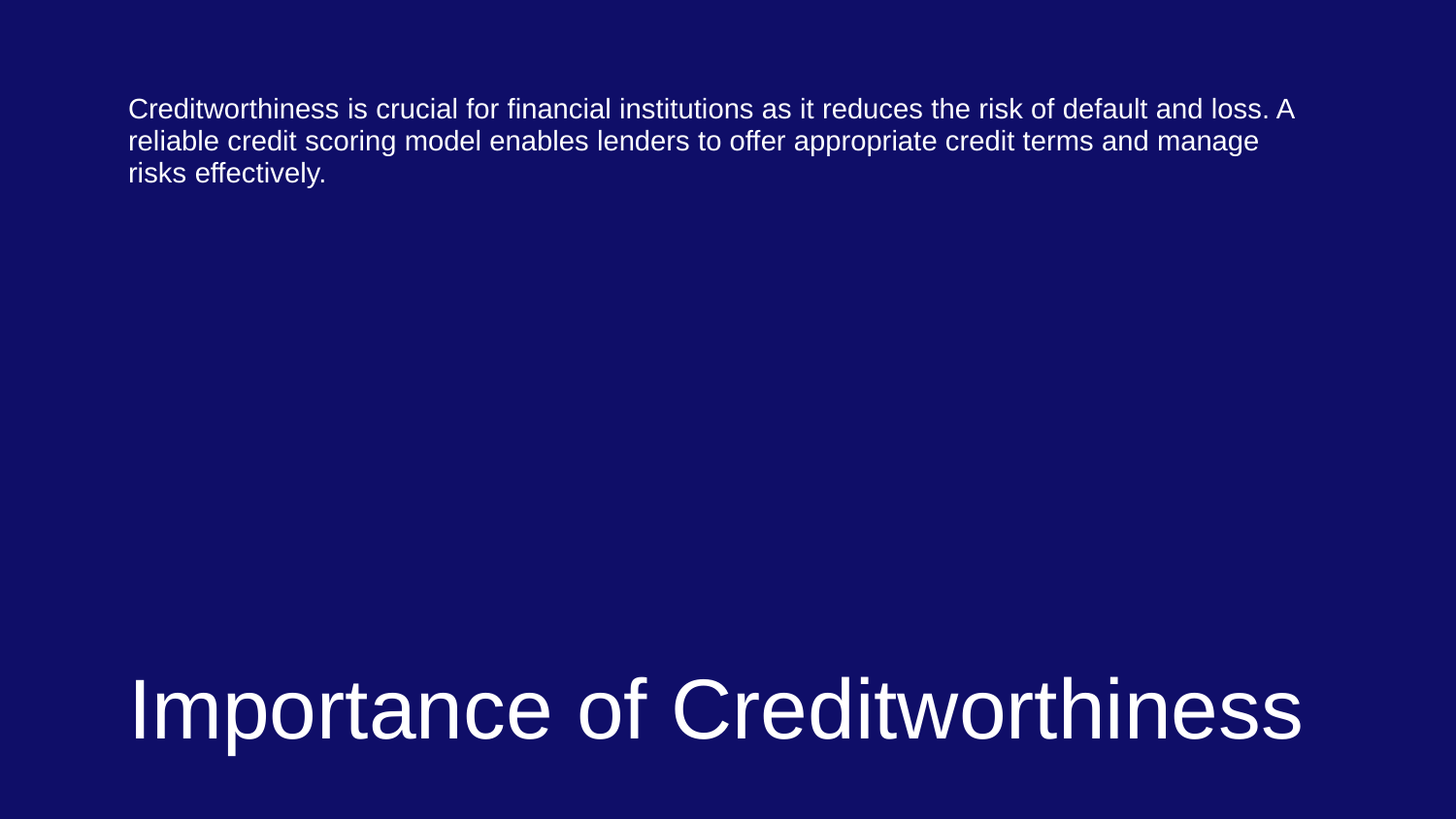

Creditworthiness is crucial for financial institutions as it reduces the risk of default and loss. A reliable credit scoring model enables lenders to offer appropriate credit terms and manage risks effectively.
# Importance of Creditworthiness